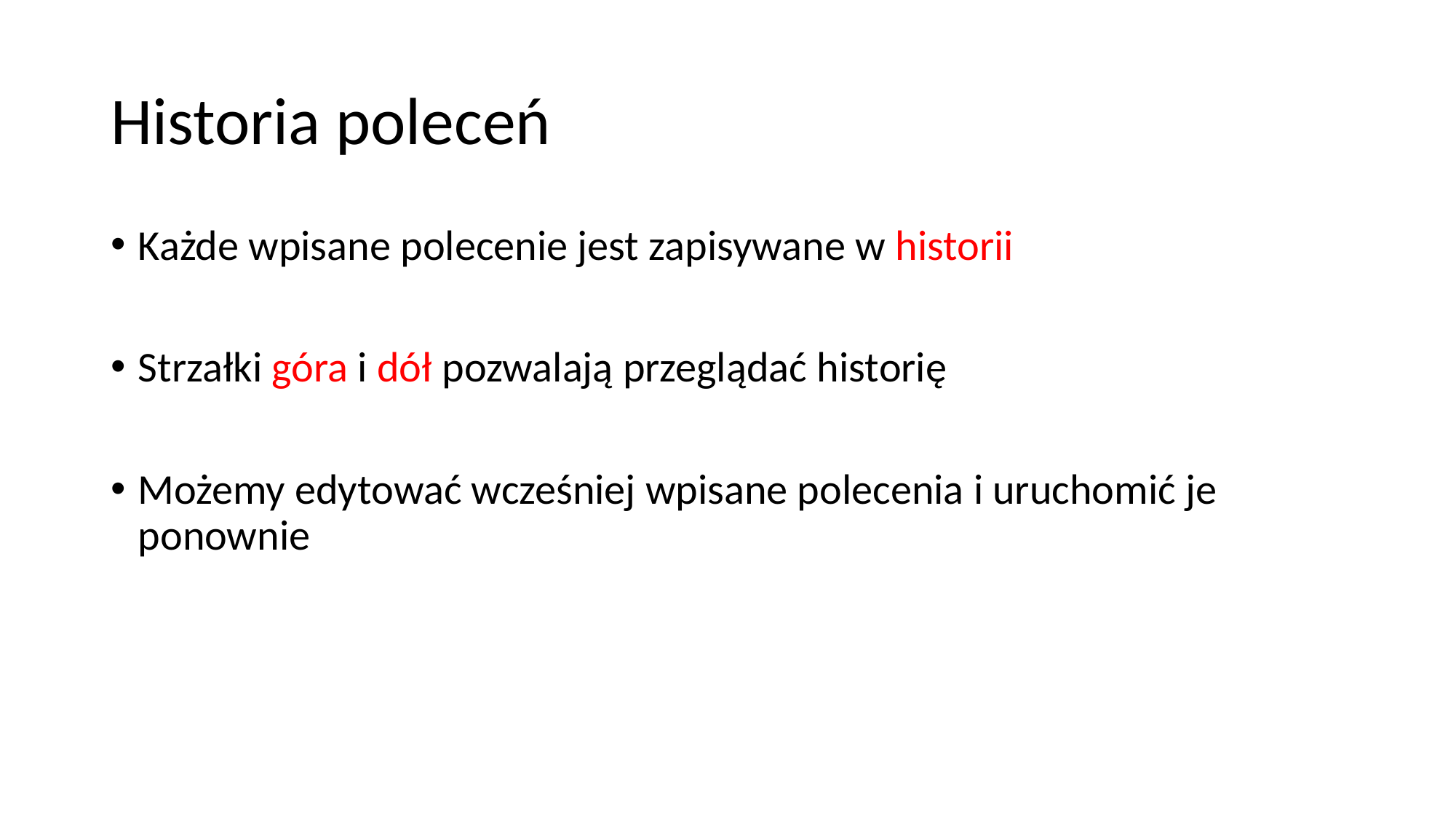

# Historia poleceń
Każde wpisane polecenie jest zapisywane w historii

Strzałki góra i dół pozwalają przeglądać historię

Możemy edytować wcześniej wpisane polecenia i uruchomić je ponownie